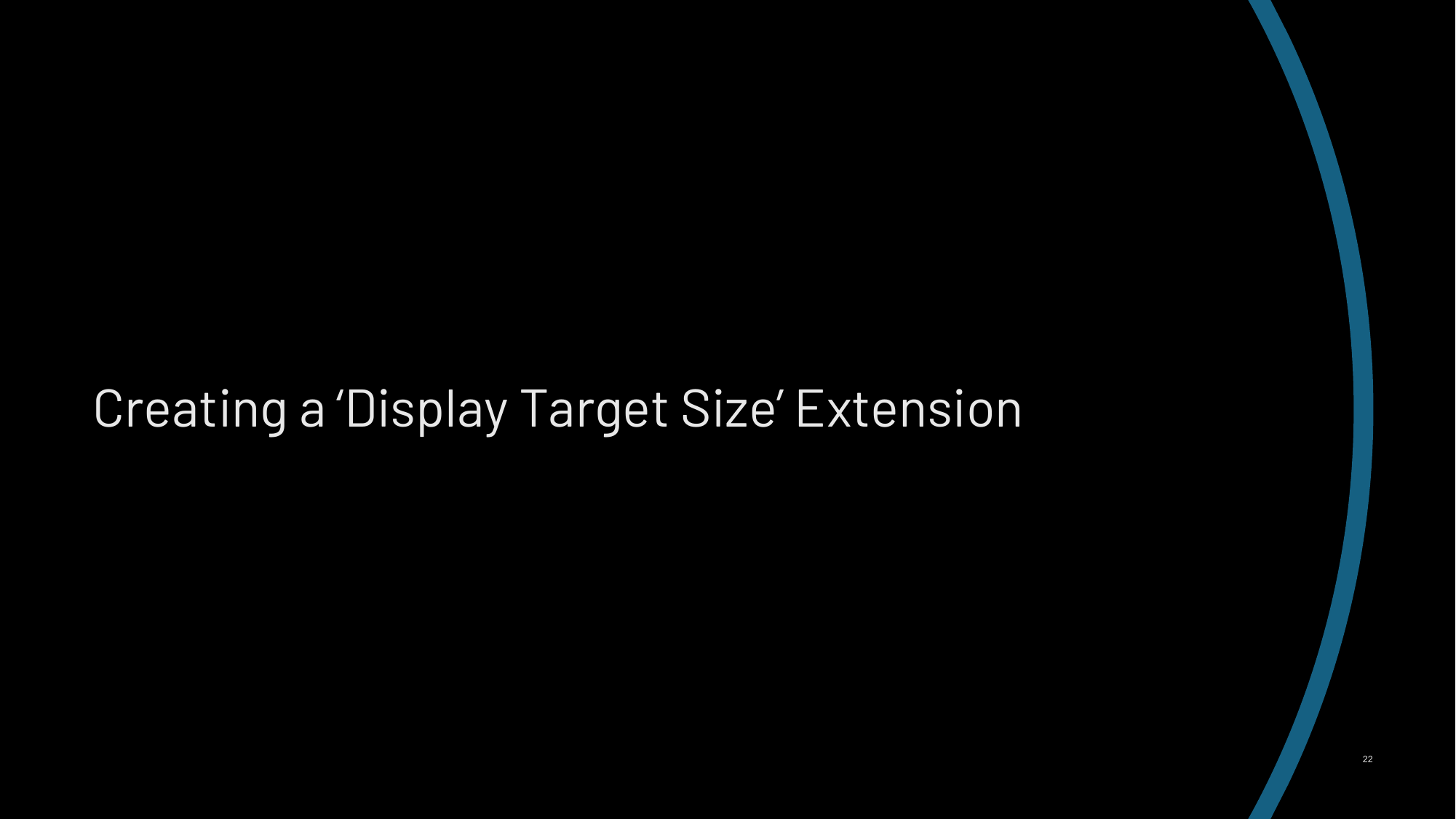

# Creating a ‘Display Target Size’ Extension